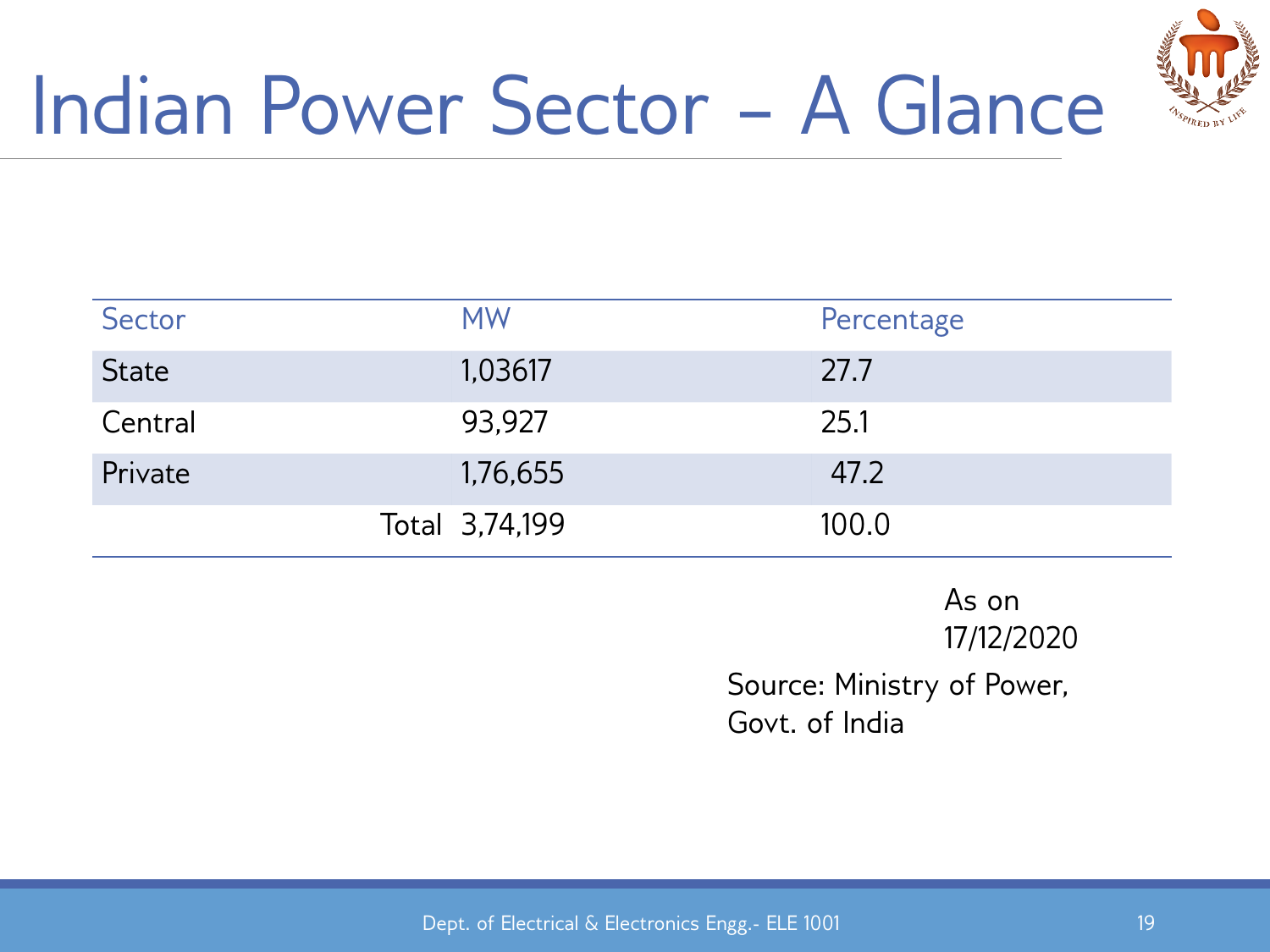

# Indian Power Sector – A Glance
| Sector | MW | Percentage |
| --- | --- | --- |
| State | 1,03617 | 27.7 |
| Central | 93,927 | 25.1 |
| Private | 1,76,655 | 47.2 |
| Total | 3,74,199 | 100.0 |
As on 17/12/2020
Source: Ministry of Power, Govt. of India
Dept. of Electrical & Electronics Engg.- ELE 1001
19